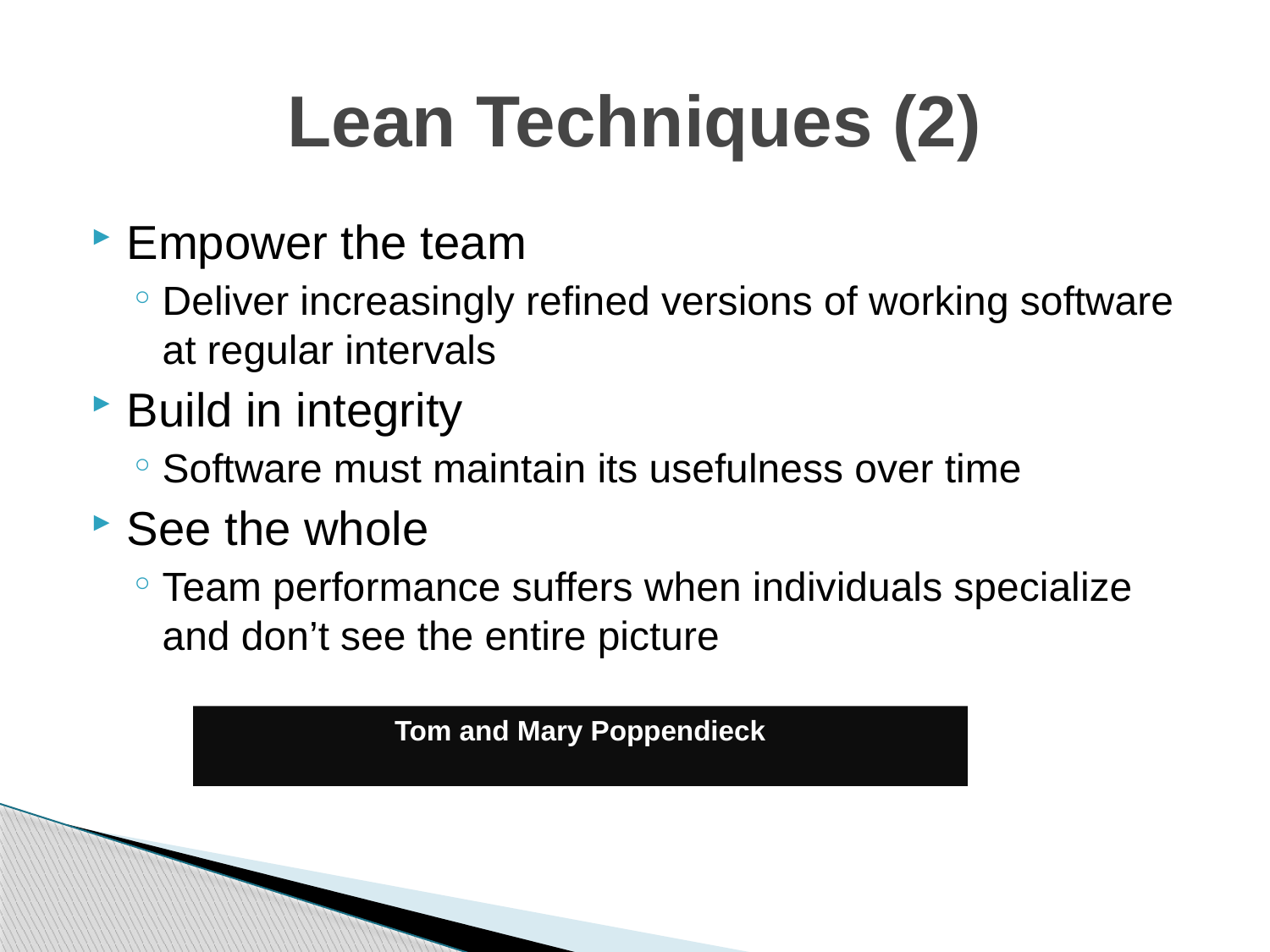

# Lean Techniques (2)
Empower the team
Deliver increasingly refined versions of working software at regular intervals
Build in integrity
Software must maintain its usefulness over time
See the whole
Team performance suffers when individuals specialize and don’t see the entire picture

Tom and Mary Poppendieck